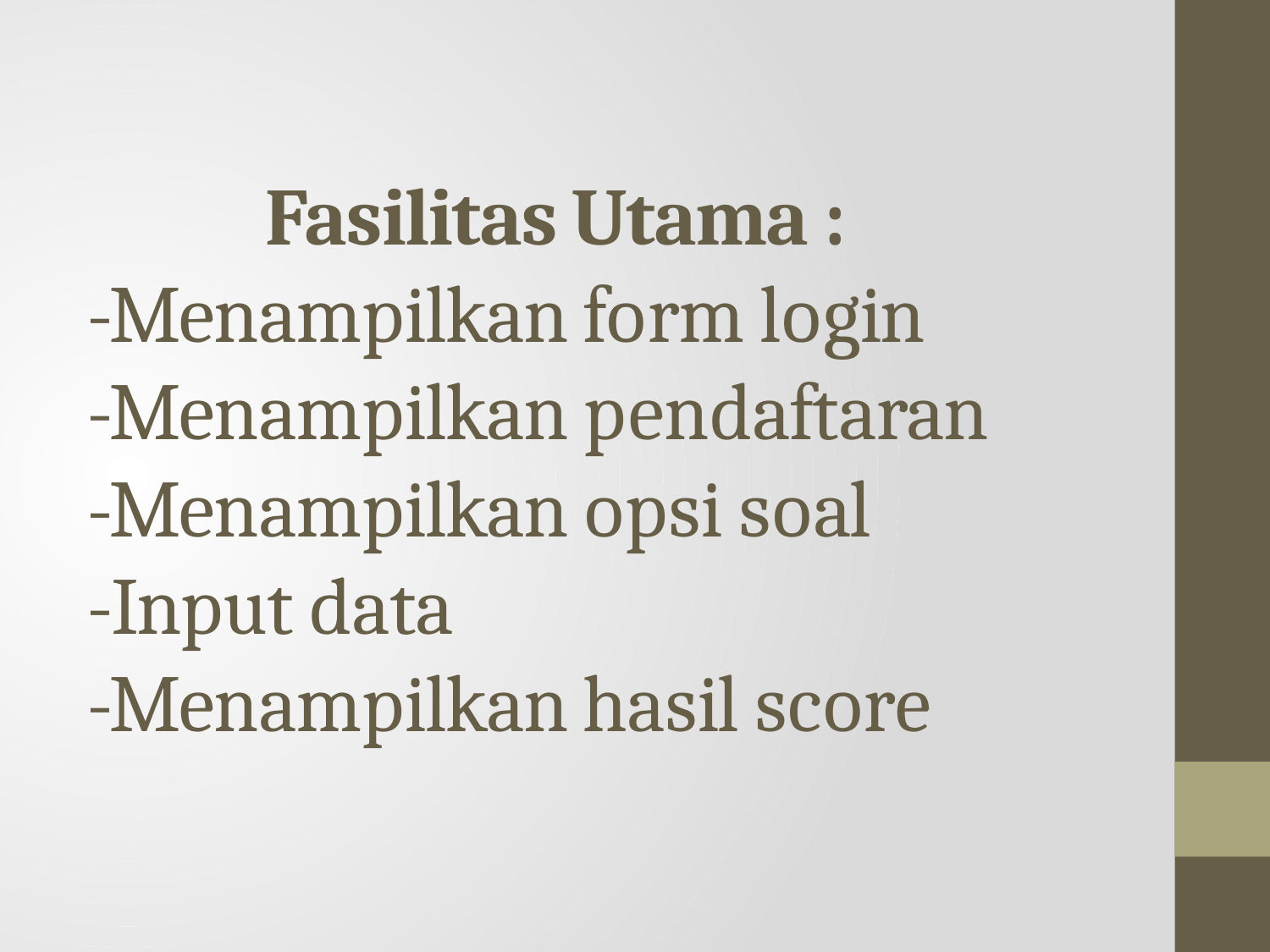

# Fasilitas Utama : -Menampilkan form login -Menampilkan pendaftaran -Menampilkan opsi soal -Input data -Menampilkan hasil score